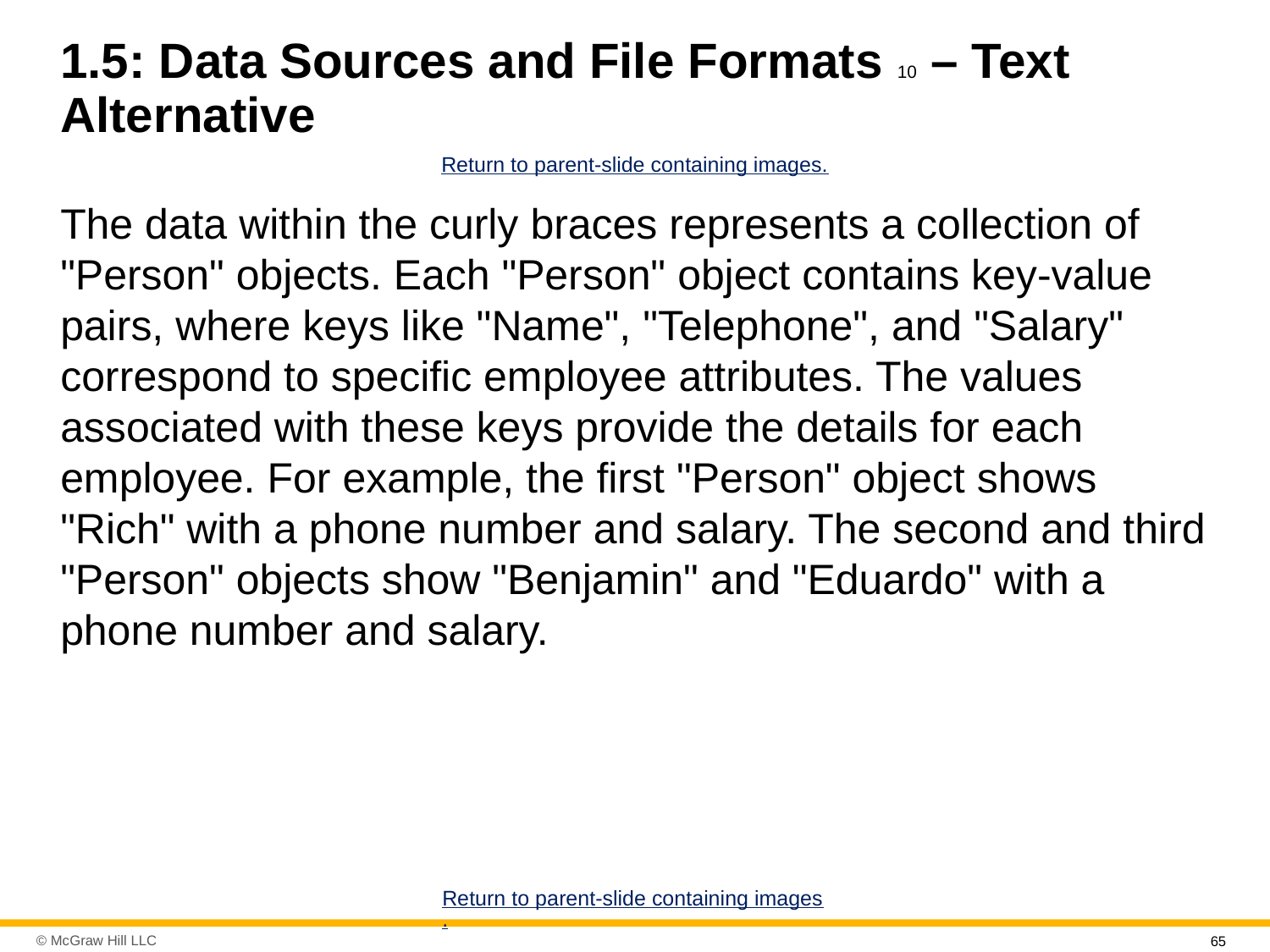

# 1.5: Data Sources and File Formats 10 – Text Alternative
Return to parent-slide containing images.
The data within the curly braces represents a collection of "Person" objects. Each "Person" object contains key-value pairs, where keys like "Name", "Telephone", and "Salary" correspond to specific employee attributes. The values associated with these keys provide the details for each employee. For example, the first "Person" object shows "Rich" with a phone number and salary. The second and third "Person" objects show "Benjamin" and "Eduardo" with a phone number and salary.
Return to parent-slide containing images.
65